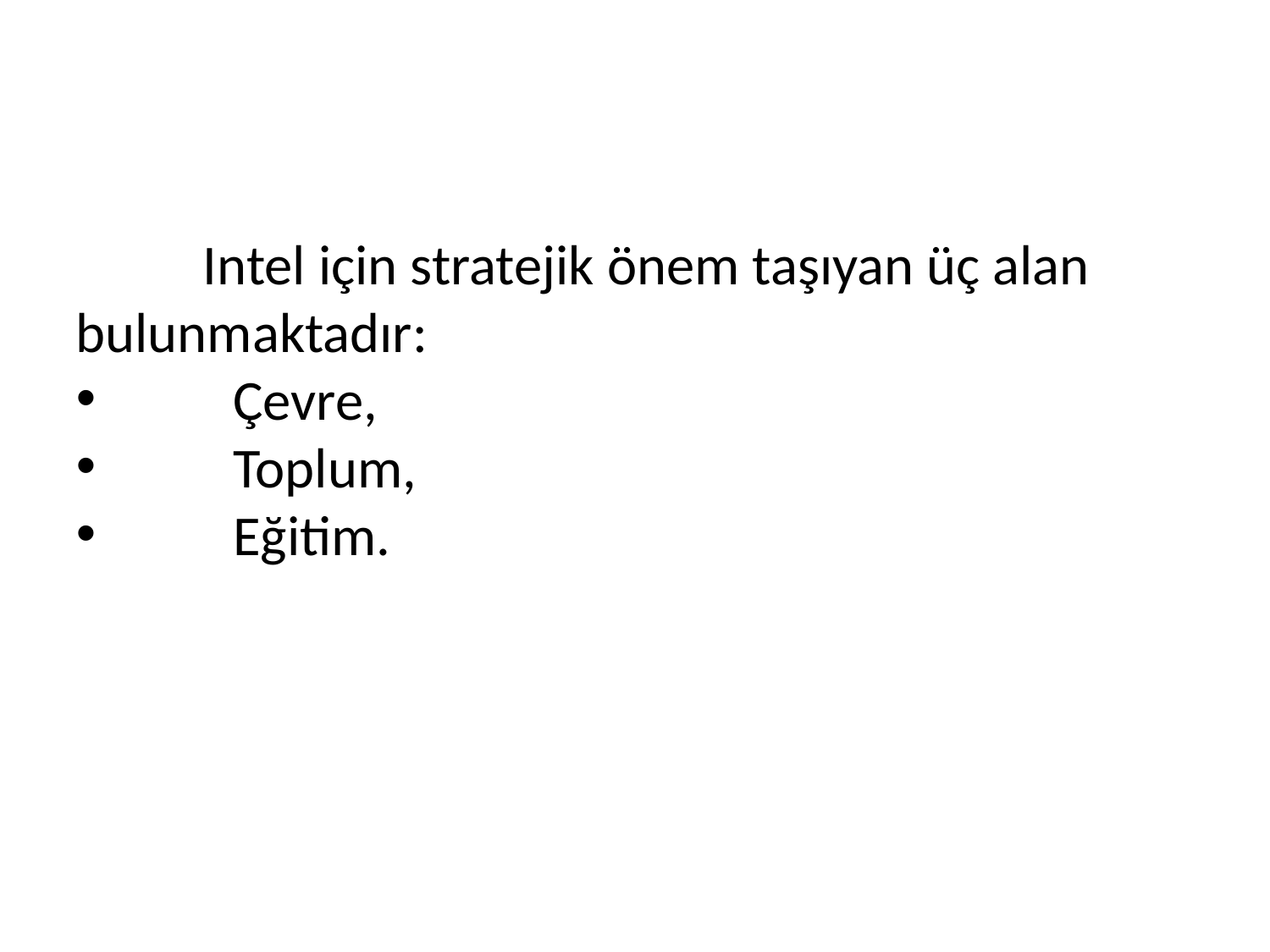

Intel için stratejik önem taşıyan üç alan bulunmaktadır:
	Çevre,
	Toplum,
	Eğitim.